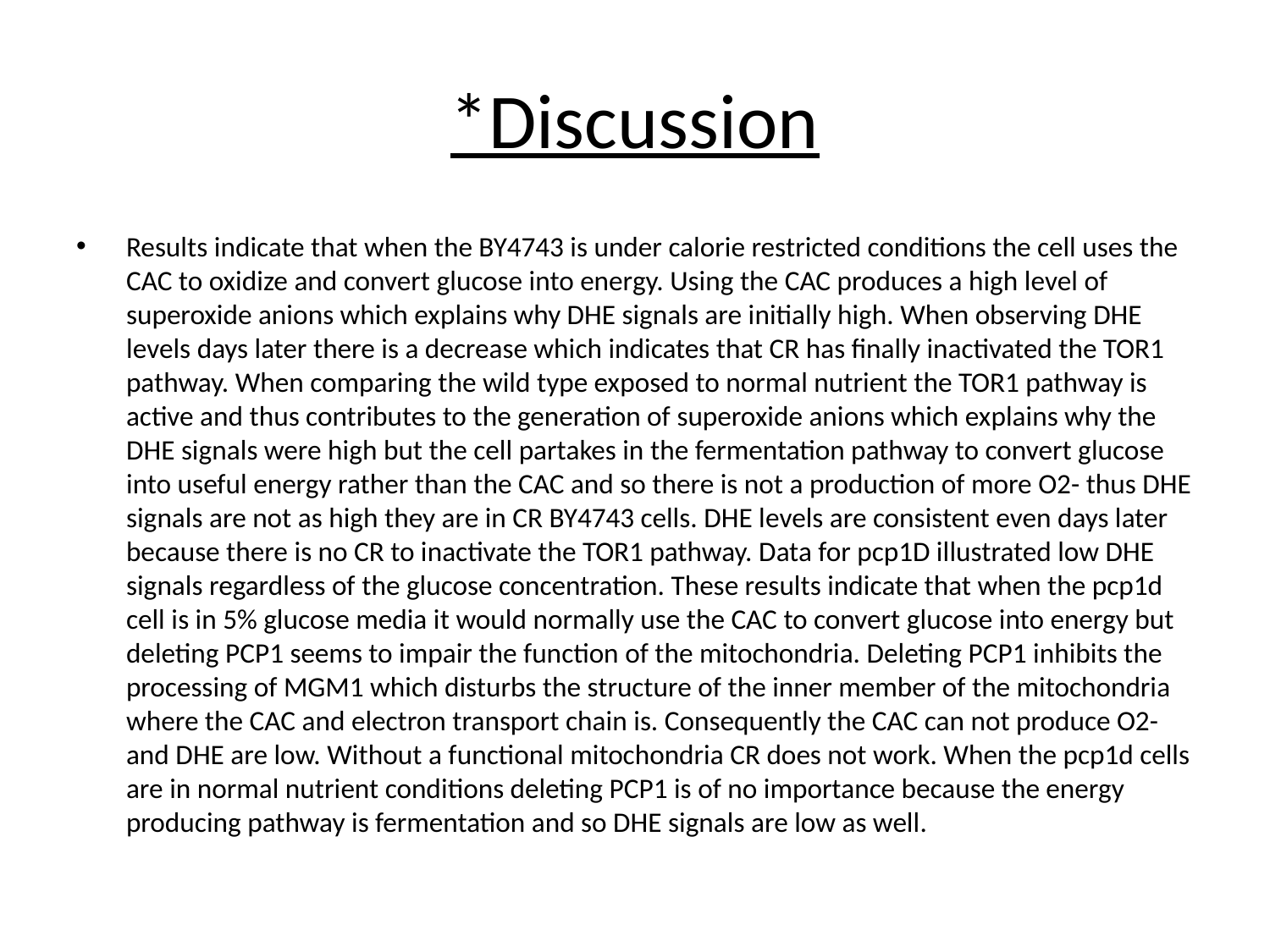

# *Discussion
Results indicate that when the BY4743 is under calorie restricted conditions the cell uses the CAC to oxidize and convert glucose into energy. Using the CAC produces a high level of superoxide anions which explains why DHE signals are initially high. When observing DHE levels days later there is a decrease which indicates that CR has finally inactivated the TOR1 pathway. When comparing the wild type exposed to normal nutrient the TOR1 pathway is active and thus contributes to the generation of superoxide anions which explains why the DHE signals were high but the cell partakes in the fermentation pathway to convert glucose into useful energy rather than the CAC and so there is not a production of more O2- thus DHE signals are not as high they are in CR BY4743 cells. DHE levels are consistent even days later because there is no CR to inactivate the TOR1 pathway. Data for pcp1D illustrated low DHE signals regardless of the glucose concentration. These results indicate that when the pcp1d cell is in 5% glucose media it would normally use the CAC to convert glucose into energy but deleting PCP1 seems to impair the function of the mitochondria. Deleting PCP1 inhibits the processing of MGM1 which disturbs the structure of the inner member of the mitochondria where the CAC and electron transport chain is. Consequently the CAC can not produce O2- and DHE are low. Without a functional mitochondria CR does not work. When the pcp1d cells are in normal nutrient conditions deleting PCP1 is of no importance because the energy producing pathway is fermentation and so DHE signals are low as well.